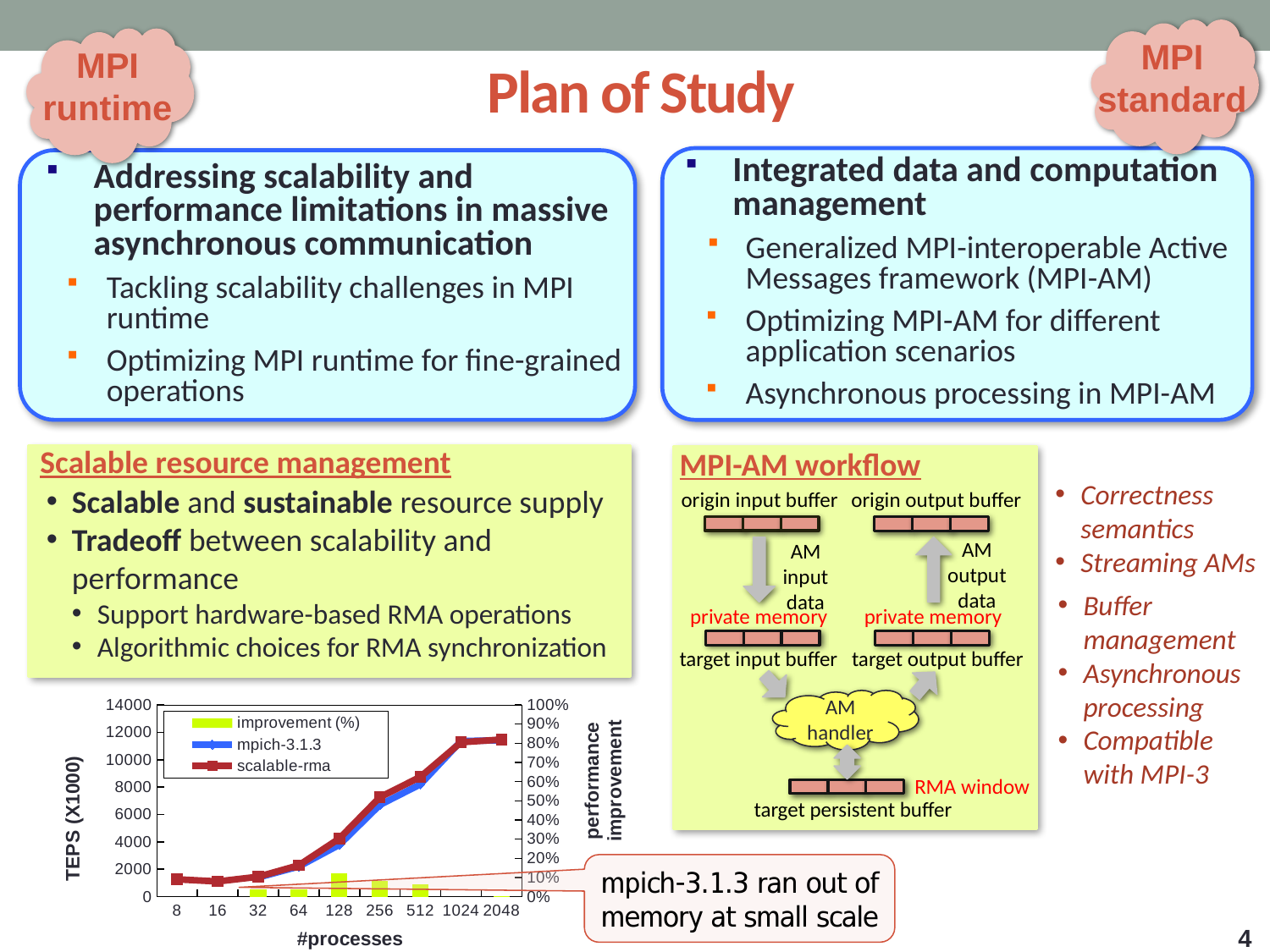

MPI standard
# Plan of Study

MPI runtime

Integrated data and computation management
Generalized MPI-interoperable Active Messages framework (MPI-AM)
Optimizing MPI-AM for different application scenarios
Asynchronous processing in MPI-AM

Addressing scalability and performance limitations in massive asynchronous communication
Tackling scalability challenges in MPI runtime
Optimizing MPI runtime for fine-grained operations
Scalable resource management

Scalable and sustainable resource supply
Tradeoff between scalability and performance
Support hardware-based RMA operations
Algorithmic choices for RMA synchronization
MPI-AM workflow

origin output buffer
origin input buffer

AM output data
AM
input data

private memory
private memory

target input buffer
target output buffer

AM handler

RMA window

target persistent buffer
Correctness semantics
Streaming AMs
Buffer management
Asynchronous processing
Compatible with MPI-3

### Chart

| Category | improvement (%) | mpich-3.1.3 | scalable-rma |
|---|---|---|---|
| 8.0 | None | None | 1263.67 |
| 16.0 | None | None | 1111.318 |
| 32.0 | 0.0389172639741334 | 1397.94 | 1452.344 |
| 64.0 | 0.0400667552009339 | 2200.278 | 2288.436 |
| 128.0 | 0.12053198708318 | 3787.31 | 4243.802 |
| 256.0 | 0.0836488118129225 | 6703.574 | 7264.32 |
| 512.0 | 0.0659589848970334 | 8208.585999999963 | 8750.016 |
| 1024.0 | -0.00757961144369938 | 11362.06 | 11275.94 |
| 2048.0 | 0.00437600757574431 | 11425.94 | 11475.94 |
mpich-3.1.3 ran out of
memory at small scale
4